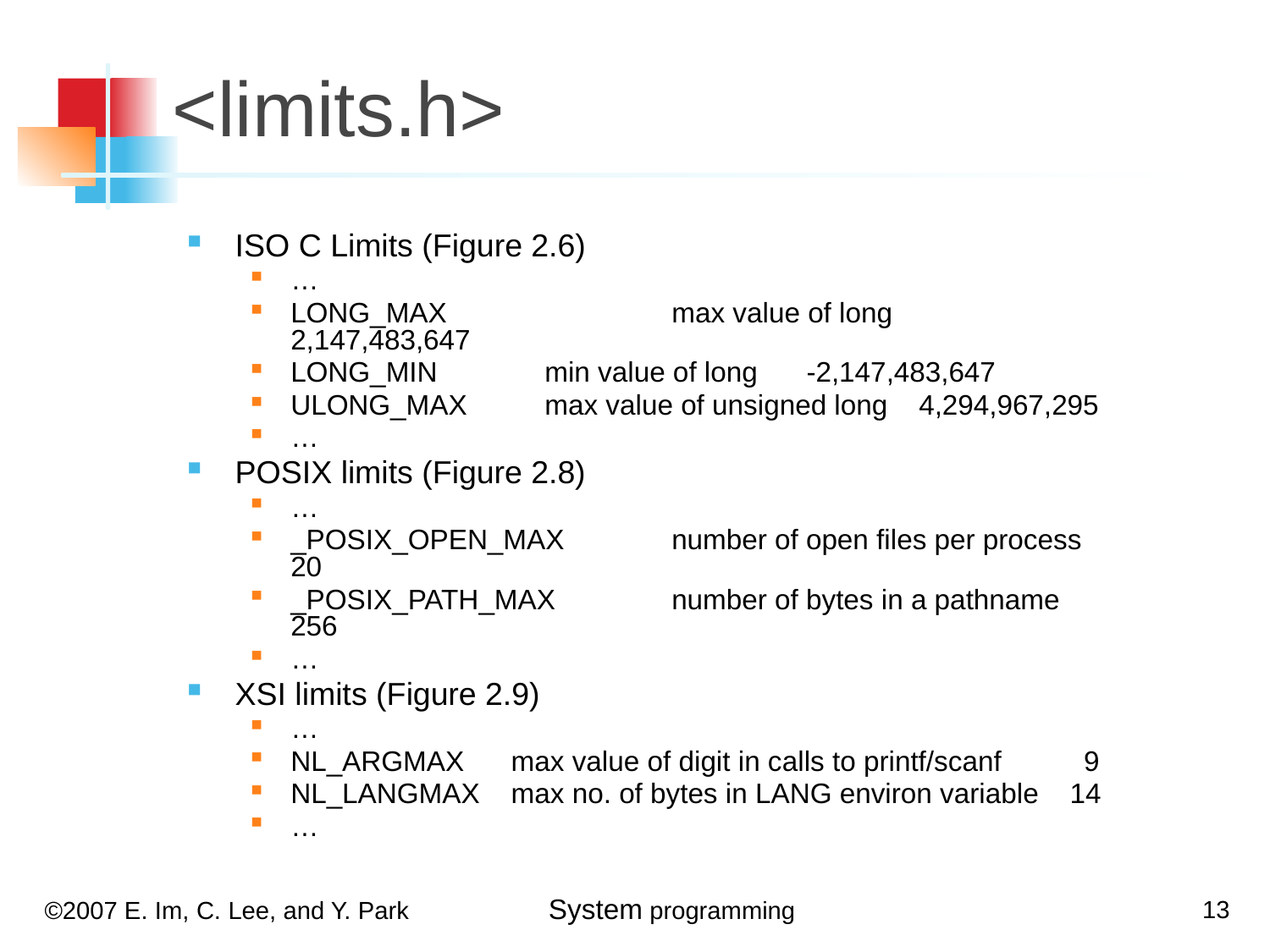

# <limits.h>
ISO C Limits (Figure 2.6)
…
LONG_MAX		max value of long		  2,147,483,647
LONG_MIN 	min value of long   	 -2,147,483,647
ULONG_MAX 	max value of unsigned long    4,294,967,295
…
POSIX limits (Figure 2.8)
…
_POSIX_OPEN_MAX	number of open files per process 	 20
_POSIX_PATH_MAX	number of bytes in a pathname  	256
…
XSI limits (Figure 2.9)
…
NL_ARGMAX      max value of digit in calls to printf/scanf  	    9
NL_LANGMAX    max no. of bytes in LANG environ variable    14
…
13
©2007 E. Im, C. Lee, and Y. Park